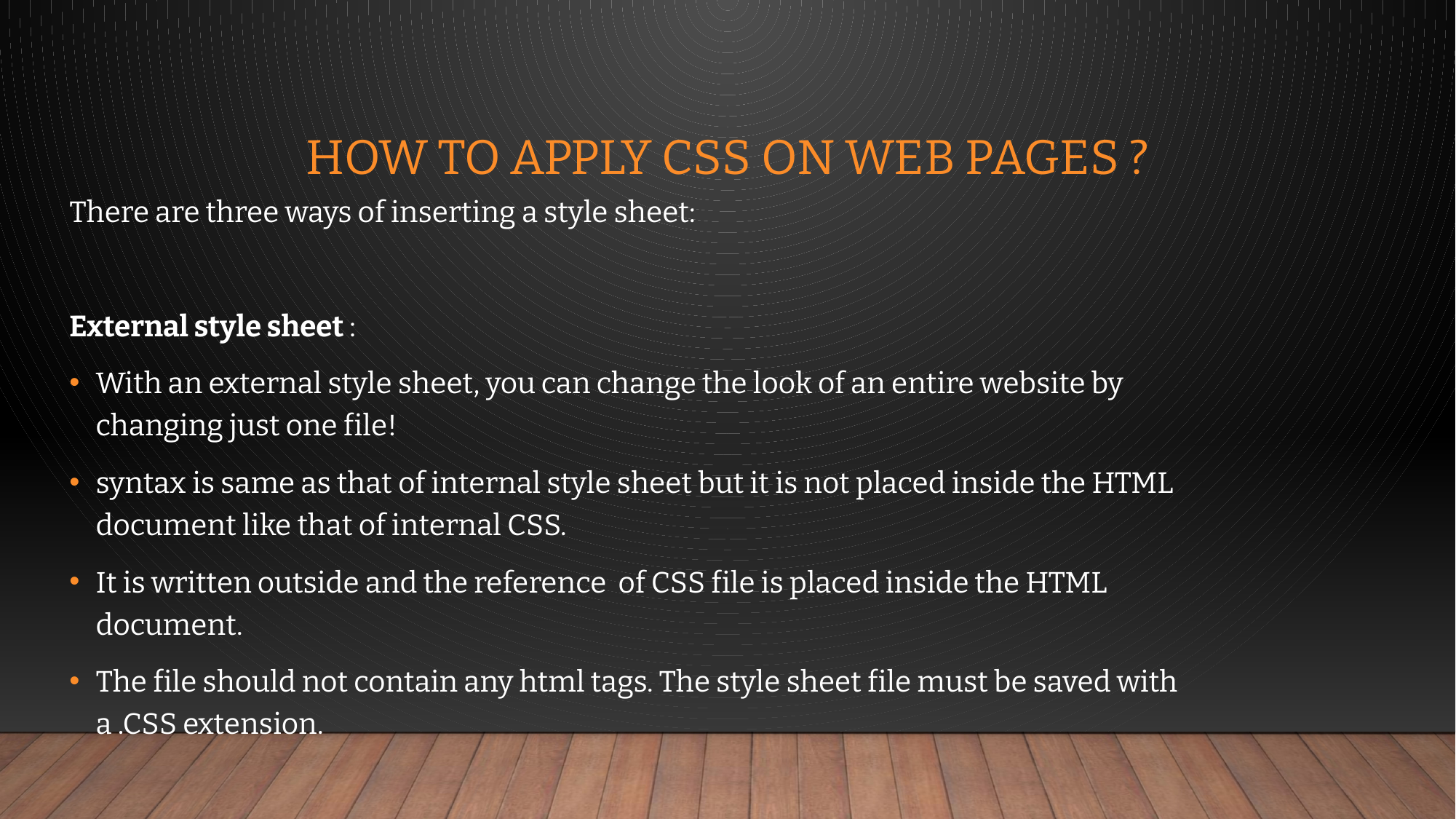

# How to Apply CSS on Web Pages ?
There are three ways of inserting a style sheet:

External style sheet :
With an external style sheet, you can change the look of an entire website by changing just one file!
syntax is same as that of internal style sheet but it is not placed inside the HTML document like that of internal CSS.
It is written outside and the reference  of CSS file is placed inside the HTML document.
The file should not contain any html tags. The style sheet file must be saved with a .CSS extension.